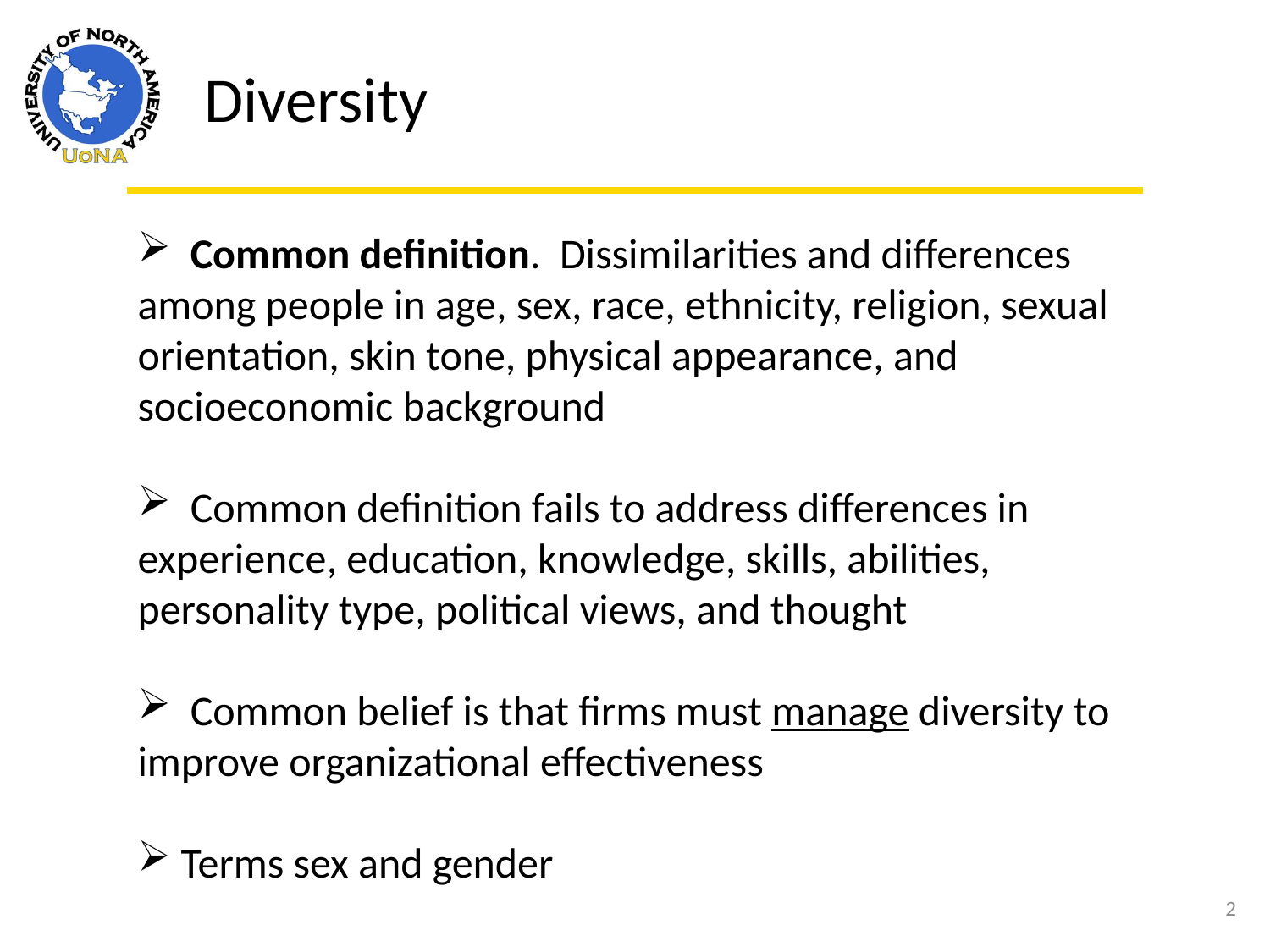

Diversity
  Common definition.  Dissimilarities and differences among people in age, sex, race, ethnicity, religion, sexual orientation, skin tone, physical appearance, and socioeconomic background

  Common definition fails to address differences in experience, education, knowledge, skills, abilities, personality type, political views, and thought

  Common belief is that firms must manage diversity to improve organizational effectiveness

 Terms sex and gender
2